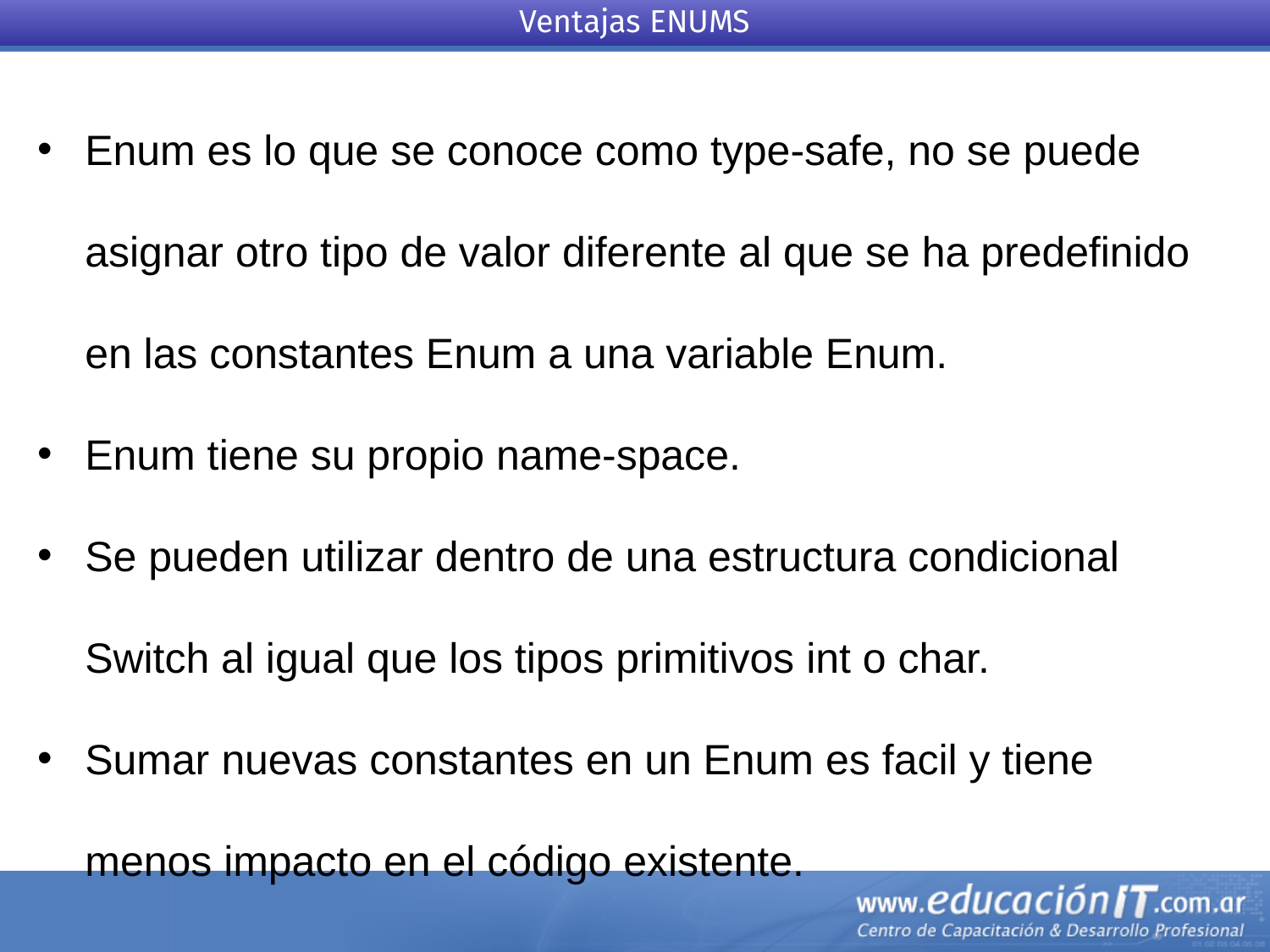

Ventajas ENUMS
Enum es lo que se conoce como type-safe, no se puede asignar otro tipo de valor diferente al que se ha predefinido en las constantes Enum a una variable Enum.
Enum tiene su propio name-space.
Se pueden utilizar dentro de una estructura condicional Switch al igual que los tipos primitivos int o char.
Sumar nuevas constantes en un Enum es facil y tiene menos impacto en el código existente.